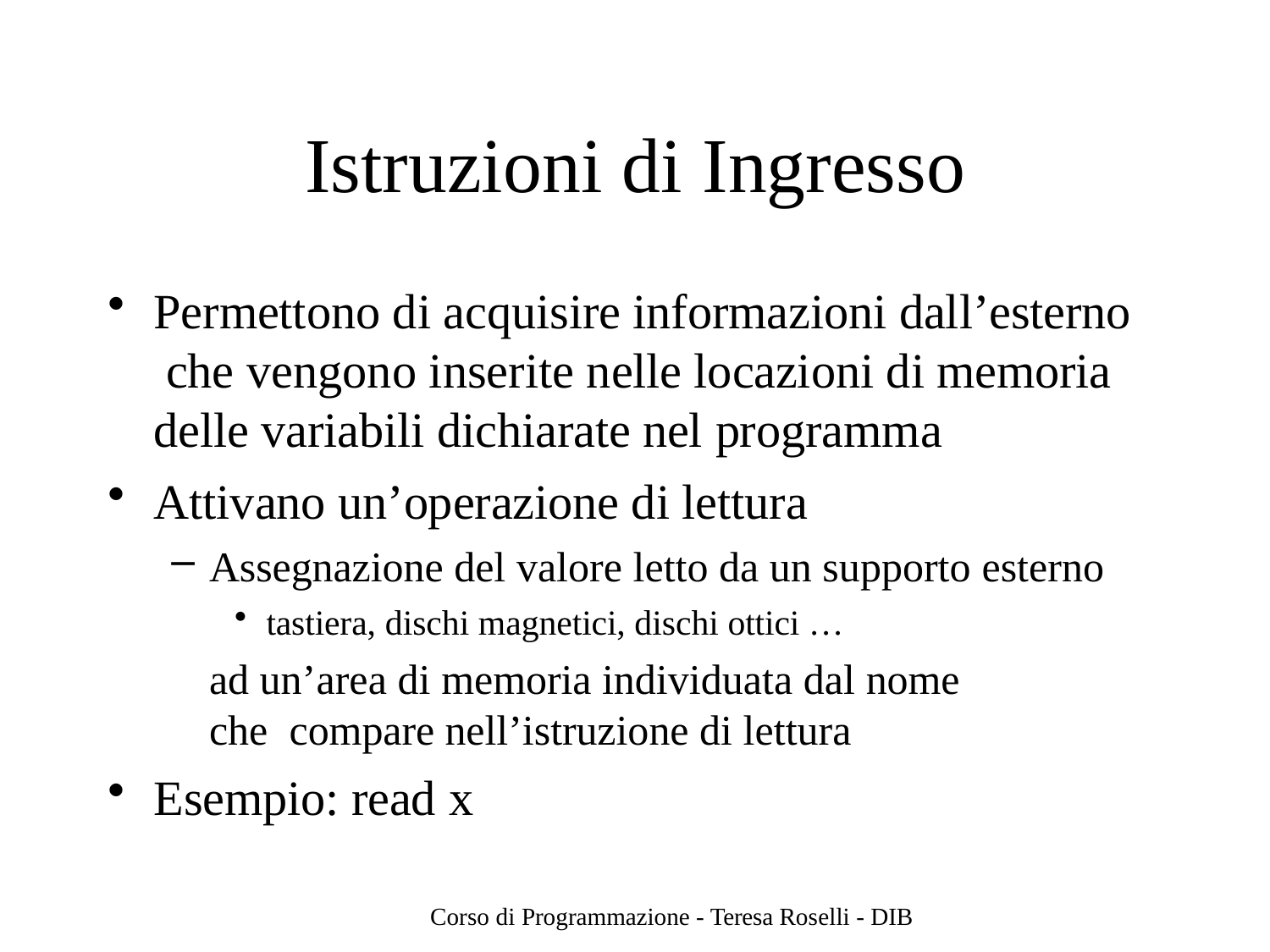

# Istruzioni di Ingresso
Permettono di acquisire informazioni dall’esterno  che vengono inserite nelle locazioni di memoria  delle variabili dichiarate nel programma
Attivano un’operazione di lettura
Assegnazione del valore letto da un supporto esterno
tastiera, dischi magnetici, dischi ottici …
ad un’area di memoria individuata dal nome che  compare nell’istruzione di lettura
Esempio: read x
Corso di Programmazione - Teresa Roselli - DIB